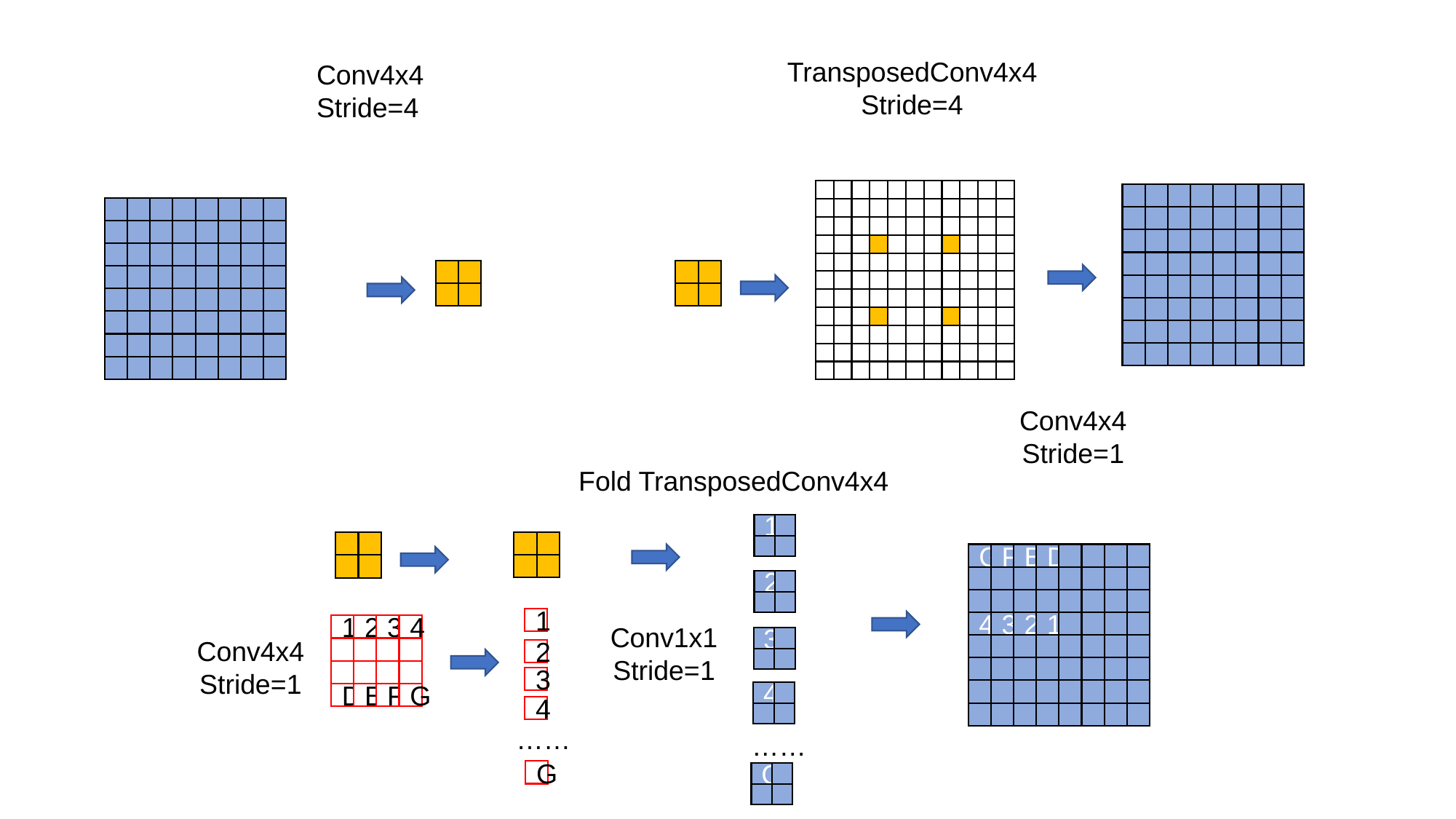

TransposedConv4x4 Stride=4
Conv4x4 Stride=4

Conv4x4
Stride=1
Fold TransposedConv4x4
1

G
F
E
D

2

1

4
3
2
1

Conv1x1
Stride=1
1
2
3
4
3

Conv4x4
Stride=1

2

3

4

D
E
F
G
4

……
……
G
G